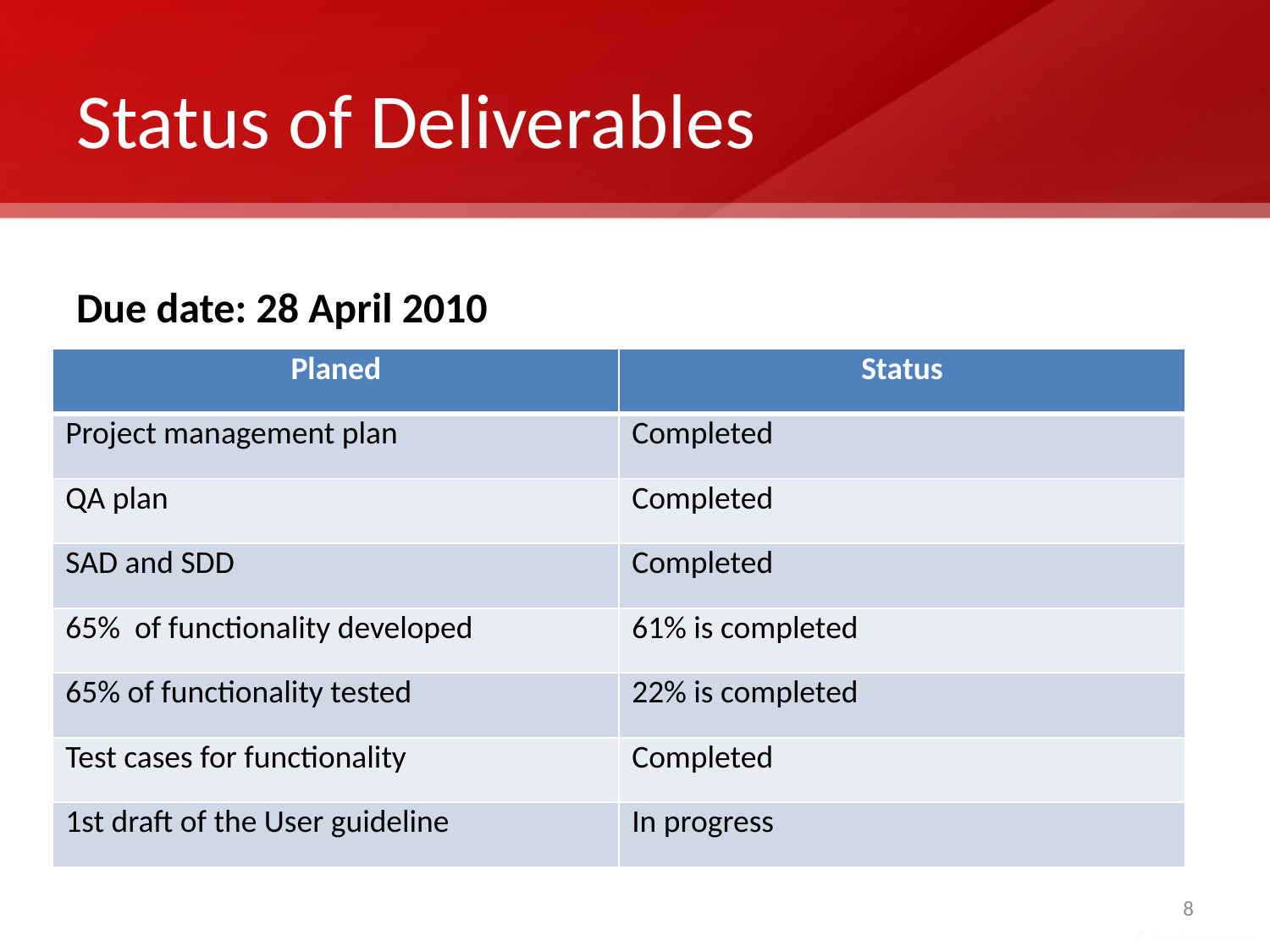

# Status of Deliverables
Due date: 28 April 2010
| Planed | Status |
| --- | --- |
| Project management plan | Completed |
| QA plan | Completed |
| SAD and SDD | Completed |
| 65% of functionality developed | 61% is completed |
| 65% of functionality tested | 22% is completed |
| Test cases for functionality | Completed |
| 1st draft of the User guideline | In progress |
8